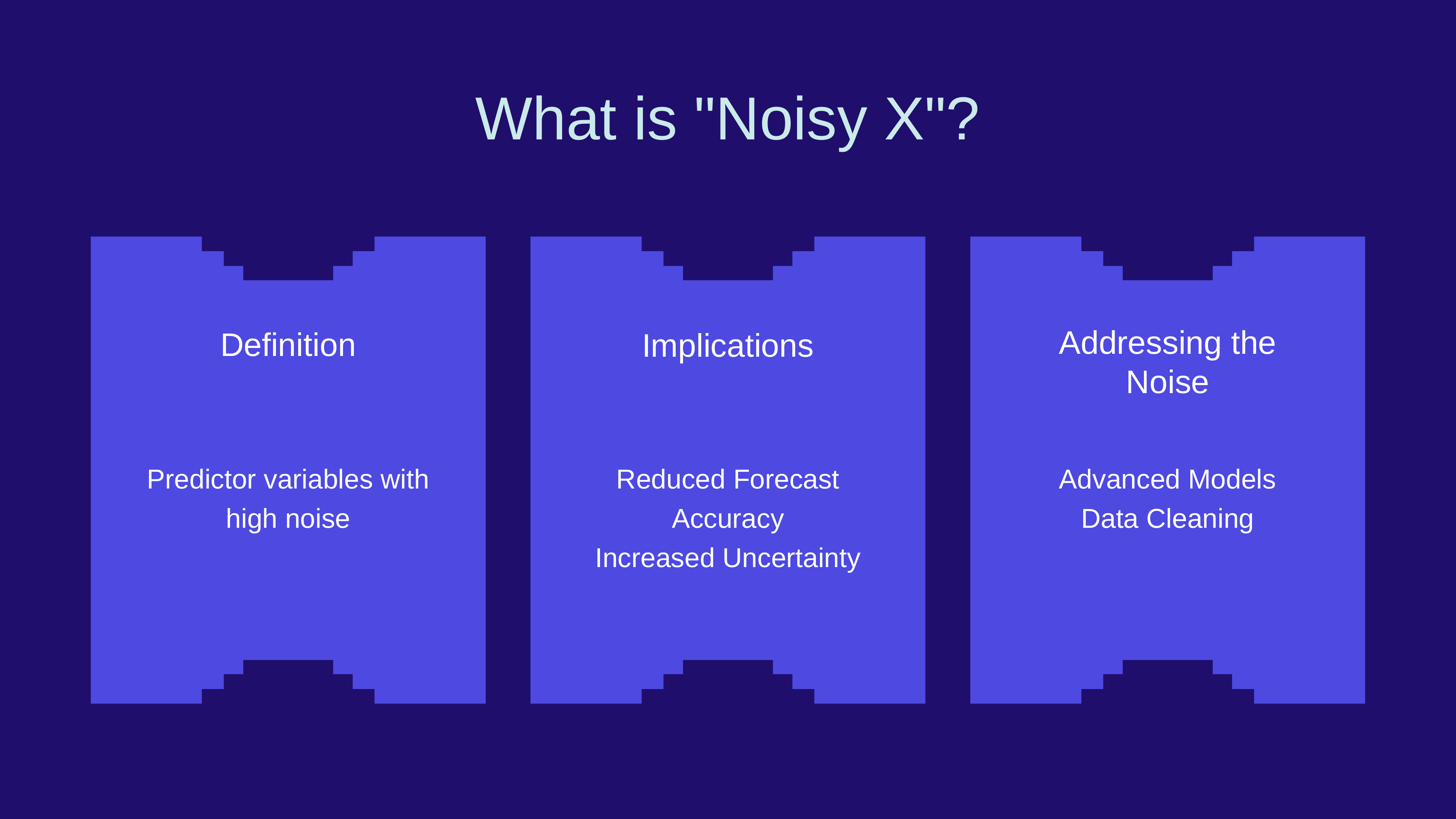

What is "Noisy X"?

Addressing the Noise
Definition
Implications
Predictor variables with high noise
Reduced Forecast Accuracy
Increased Uncertainty

Advanced Models
Data Cleaning